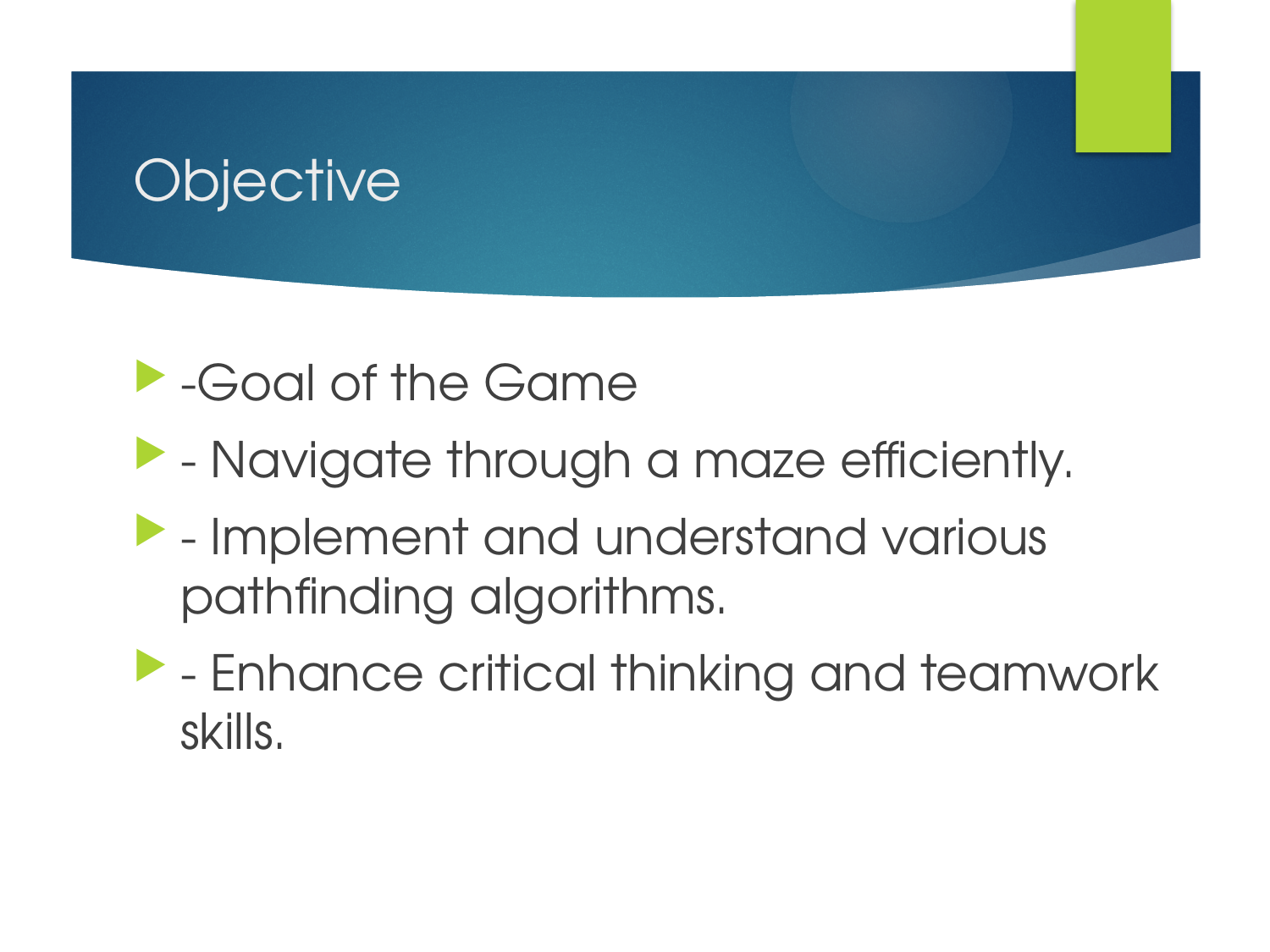

# Objective
-Goal of the Game
- Navigate through a maze efficiently.
- Implement and understand various pathfinding algorithms.
- Enhance critical thinking and teamwork skills.